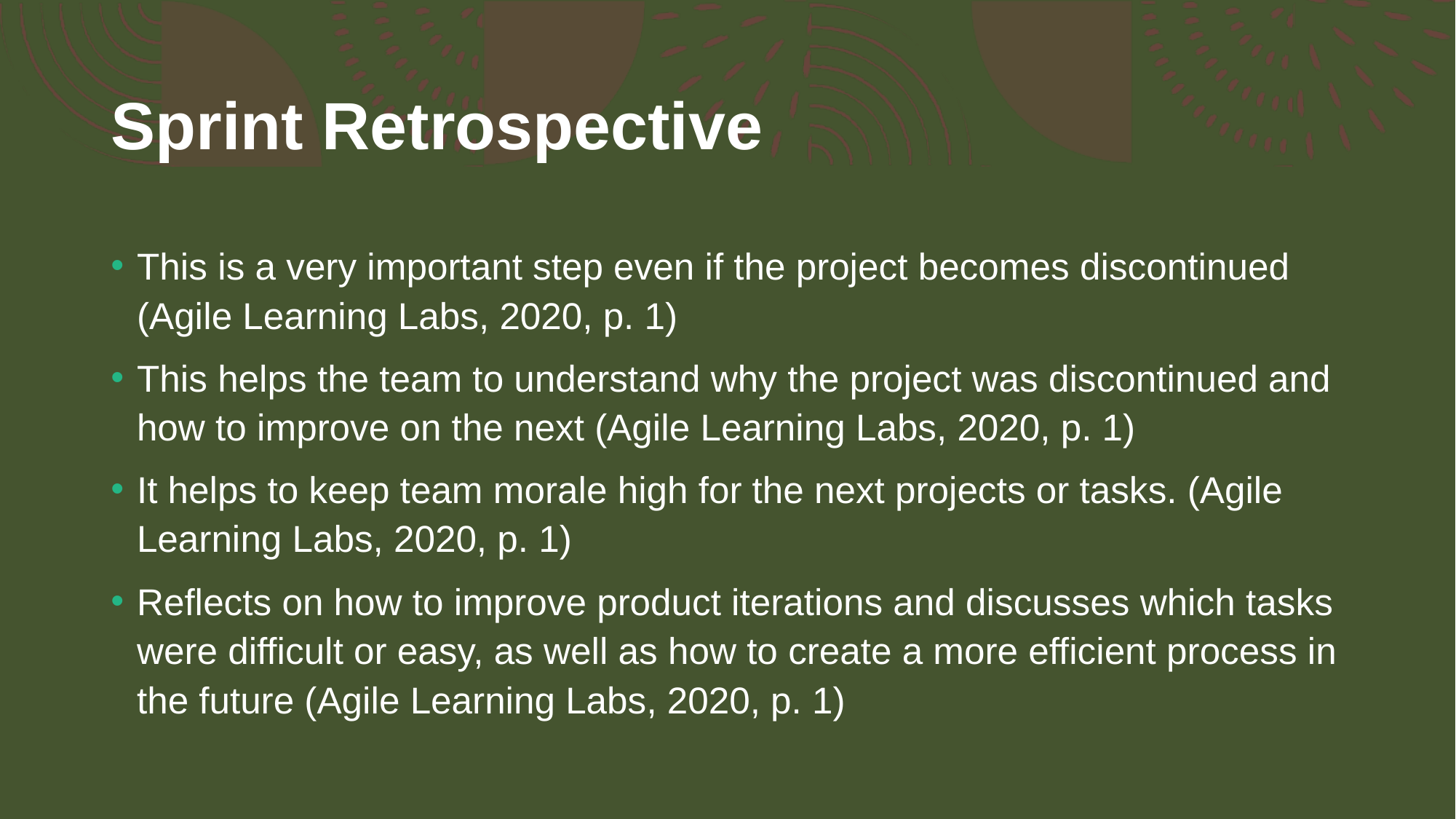

# Sprint Retrospective
This is a very important step even if the project becomes discontinued (Agile Learning Labs, 2020, p. 1)
This helps the team to understand why the project was discontinued and how to improve on the next (Agile Learning Labs, 2020, p. 1)
It helps to keep team morale high for the next projects or tasks. (Agile Learning Labs, 2020, p. 1)
Reflects on how to improve product iterations and discusses which tasks were difficult or easy, as well as how to create a more efficient process in the future (Agile Learning Labs, 2020, p. 1)